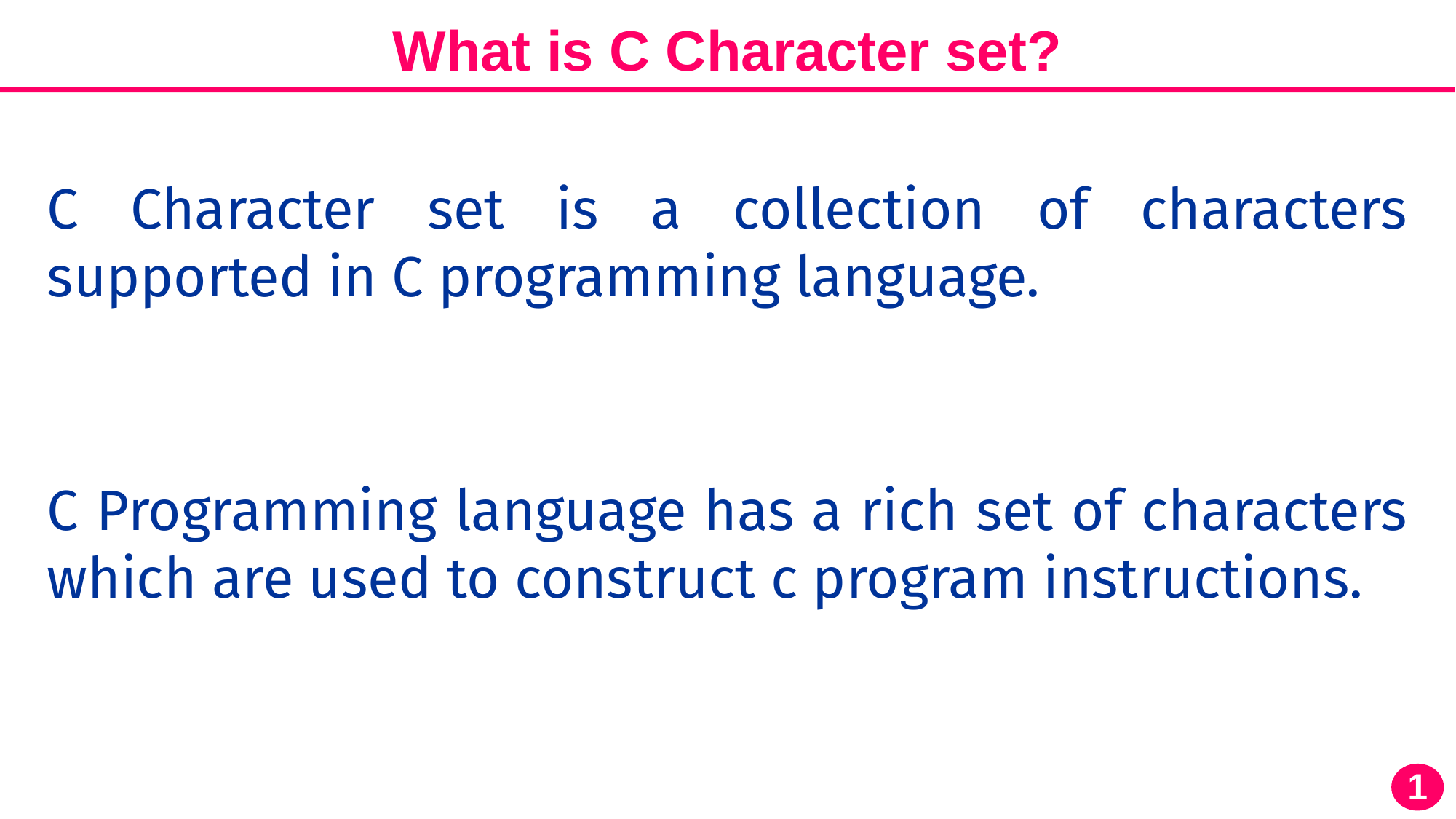

What is C Character set?

C Character set is a collection of characters supported in C programming language.
C Programming language has a rich set of characters which are used to construct c program instructions.
1